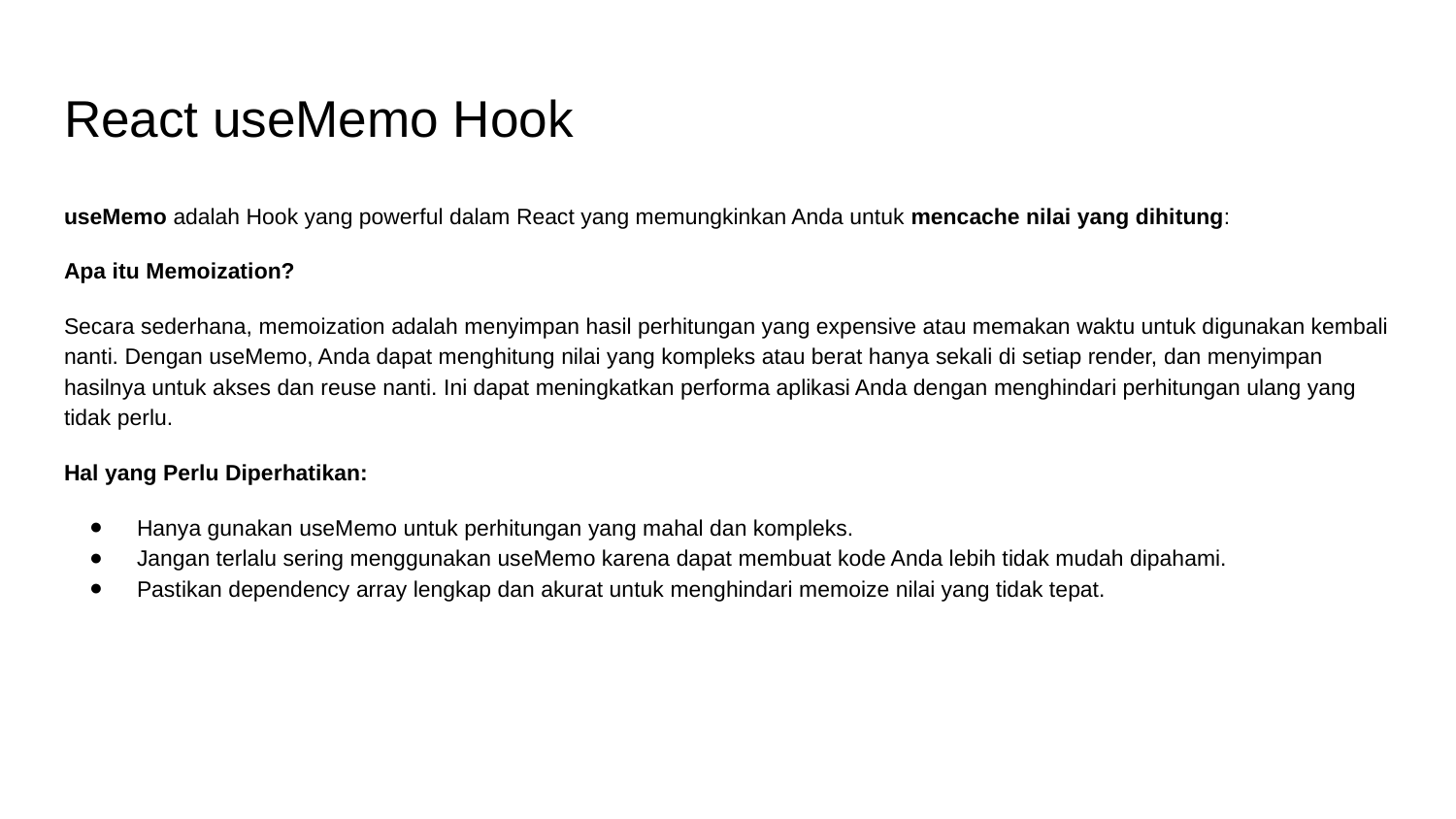

# React useMemo Hook
useMemo adalah Hook yang powerful dalam React yang memungkinkan Anda untuk mencache nilai yang dihitung:
Apa itu Memoization?
Secara sederhana, memoization adalah menyimpan hasil perhitungan yang expensive atau memakan waktu untuk digunakan kembali nanti. Dengan useMemo, Anda dapat menghitung nilai yang kompleks atau berat hanya sekali di setiap render, dan menyimpan hasilnya untuk akses dan reuse nanti. Ini dapat meningkatkan performa aplikasi Anda dengan menghindari perhitungan ulang yang tidak perlu.
Hal yang Perlu Diperhatikan:
Hanya gunakan useMemo untuk perhitungan yang mahal dan kompleks.
Jangan terlalu sering menggunakan useMemo karena dapat membuat kode Anda lebih tidak mudah dipahami.
Pastikan dependency array lengkap dan akurat untuk menghindari memoize nilai yang tidak tepat.